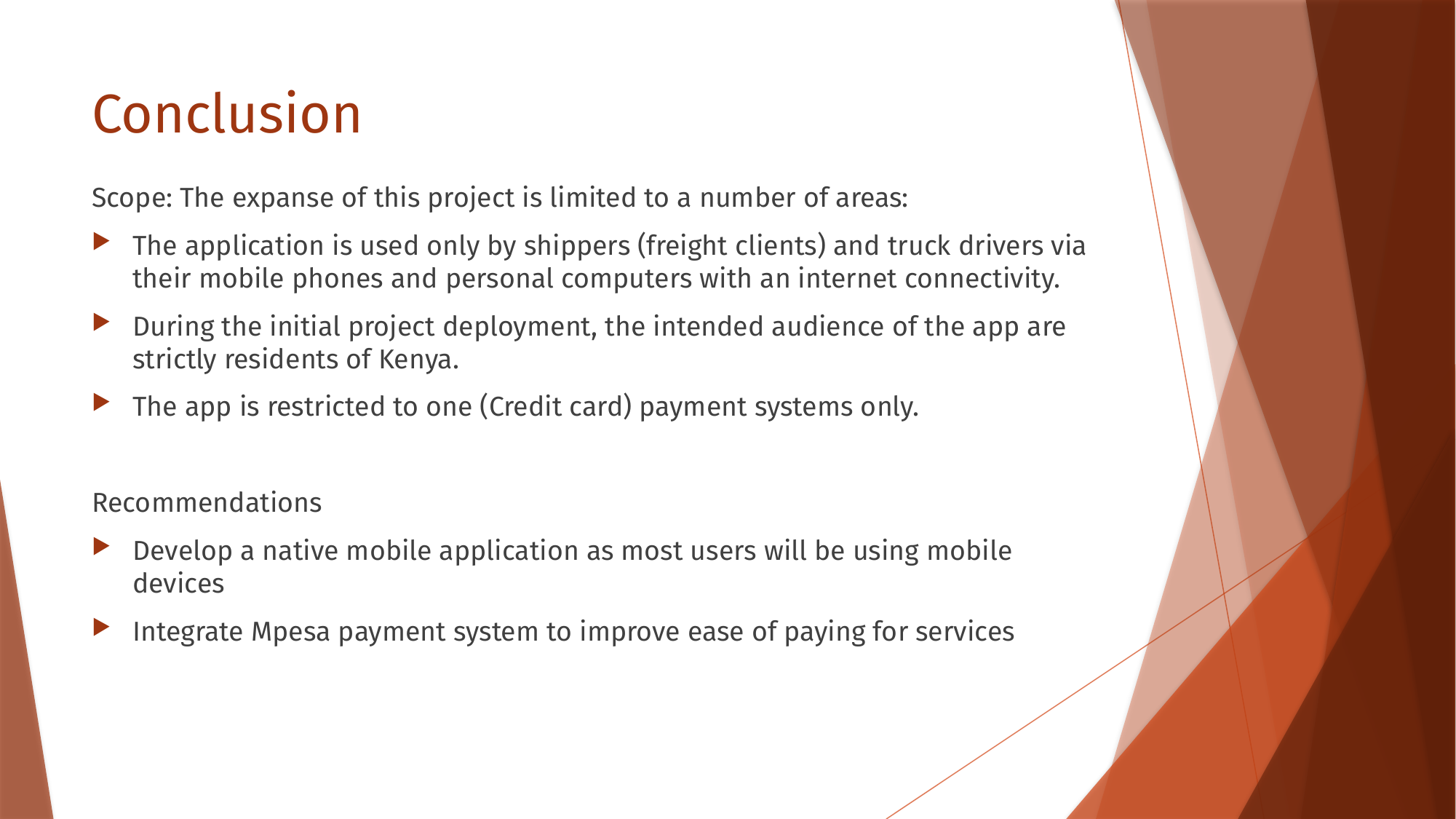

# Conclusion
Scope: The expanse of this project is limited to a number of areas:
The application is used only by shippers (freight clients) and truck drivers via their mobile phones and personal computers with an internet connectivity.
During the initial project deployment, the intended audience of the app are strictly residents of Kenya.
The app is restricted to one (Credit card) payment systems only.

Recommendations
Develop a native mobile application as most users will be using mobile devices
Integrate Mpesa payment system to improve ease of paying for services